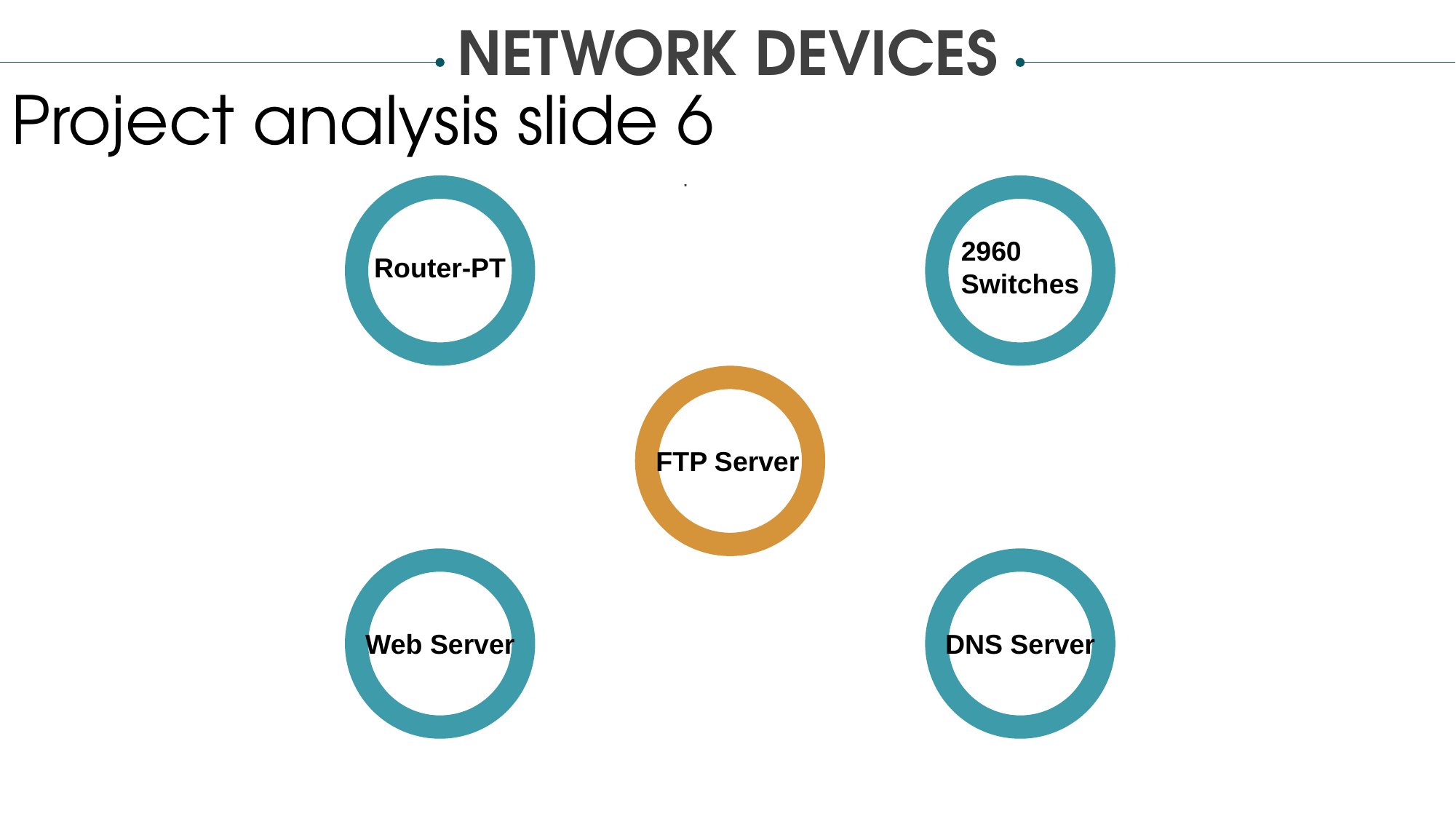

NETWORK DEVICES
Project analysis slide 6
.

2960
Switches
Router-PT

FTP Server

Web Server
DNS Server